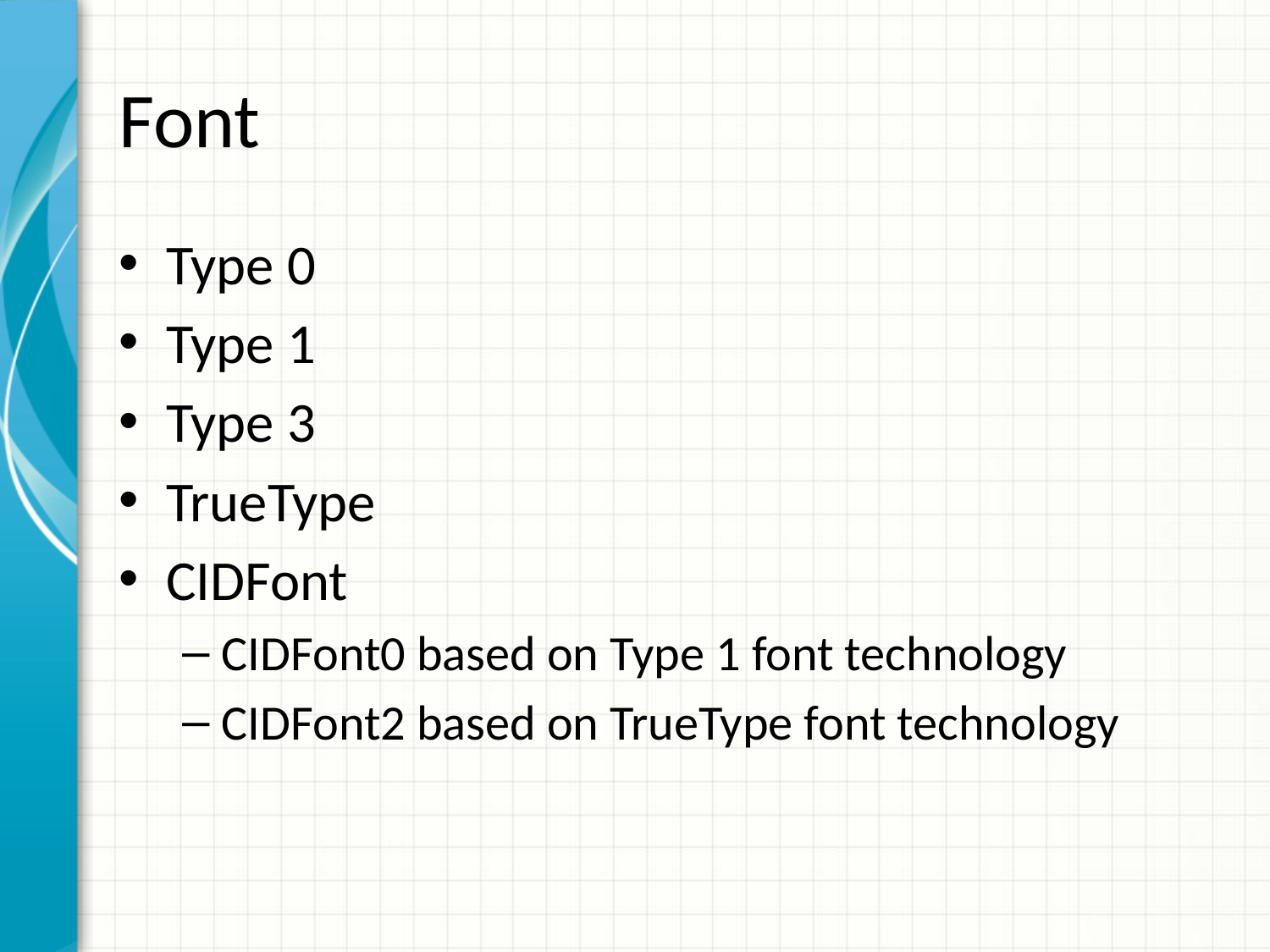

# Font
Type 0
Type 1
Type 3
TrueType
CIDFont
CIDFont0 based on Type 1 font technology
CIDFont2 based on TrueType font technology